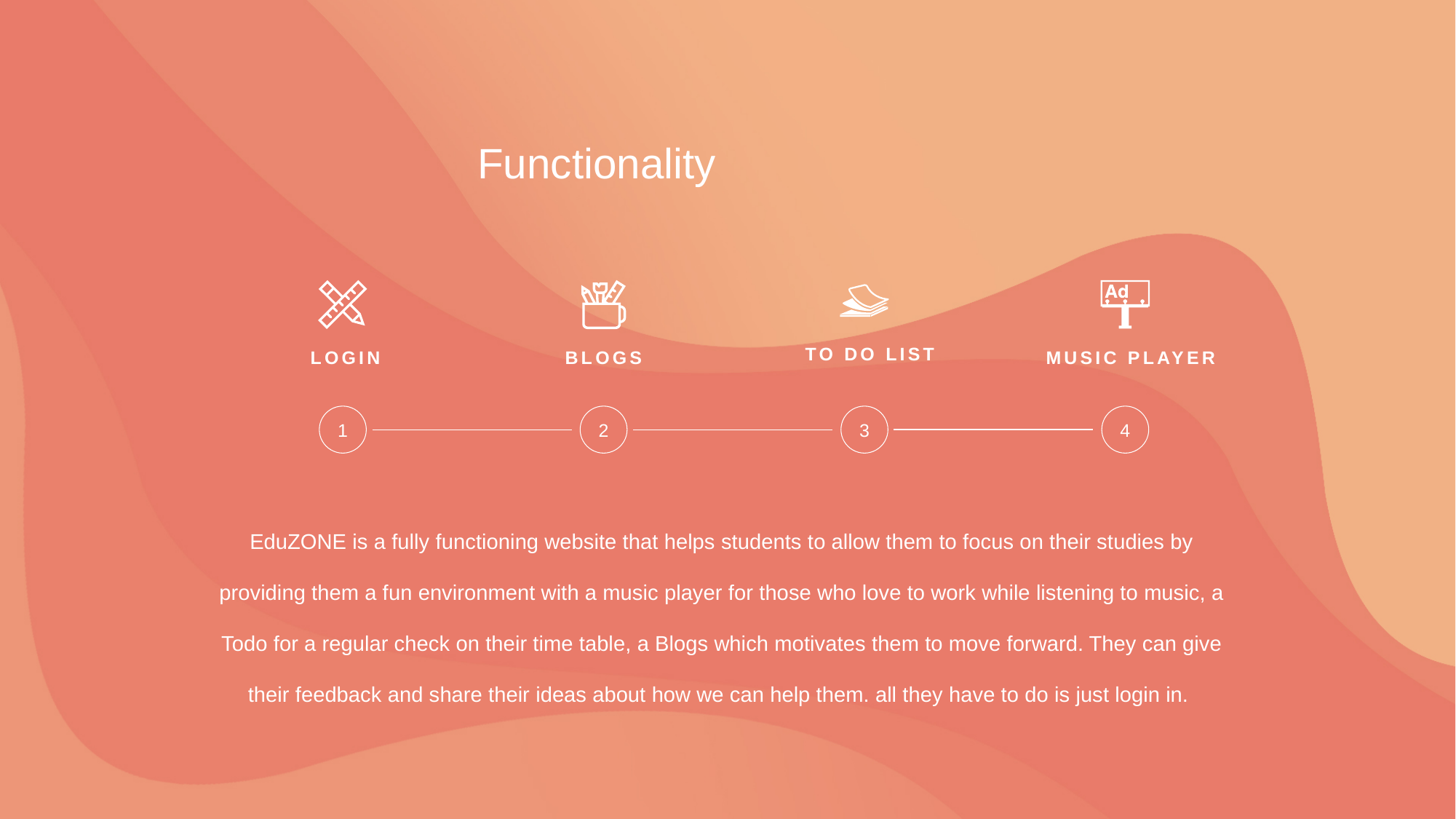

Functionality

BLOGS

LOGIN

MUSIC PLAYER

TO DO LIST
1
2
3
4
EduZONE is a fully functioning website that helps students to allow them to focus on their studies by providing them a fun environment with a music player for those who love to work while listening to music, a Todo for a regular check on their time table, a Blogs which motivates them to move forward. They can give their feedback and share their ideas about how we can help them. all they have to do is just login in.